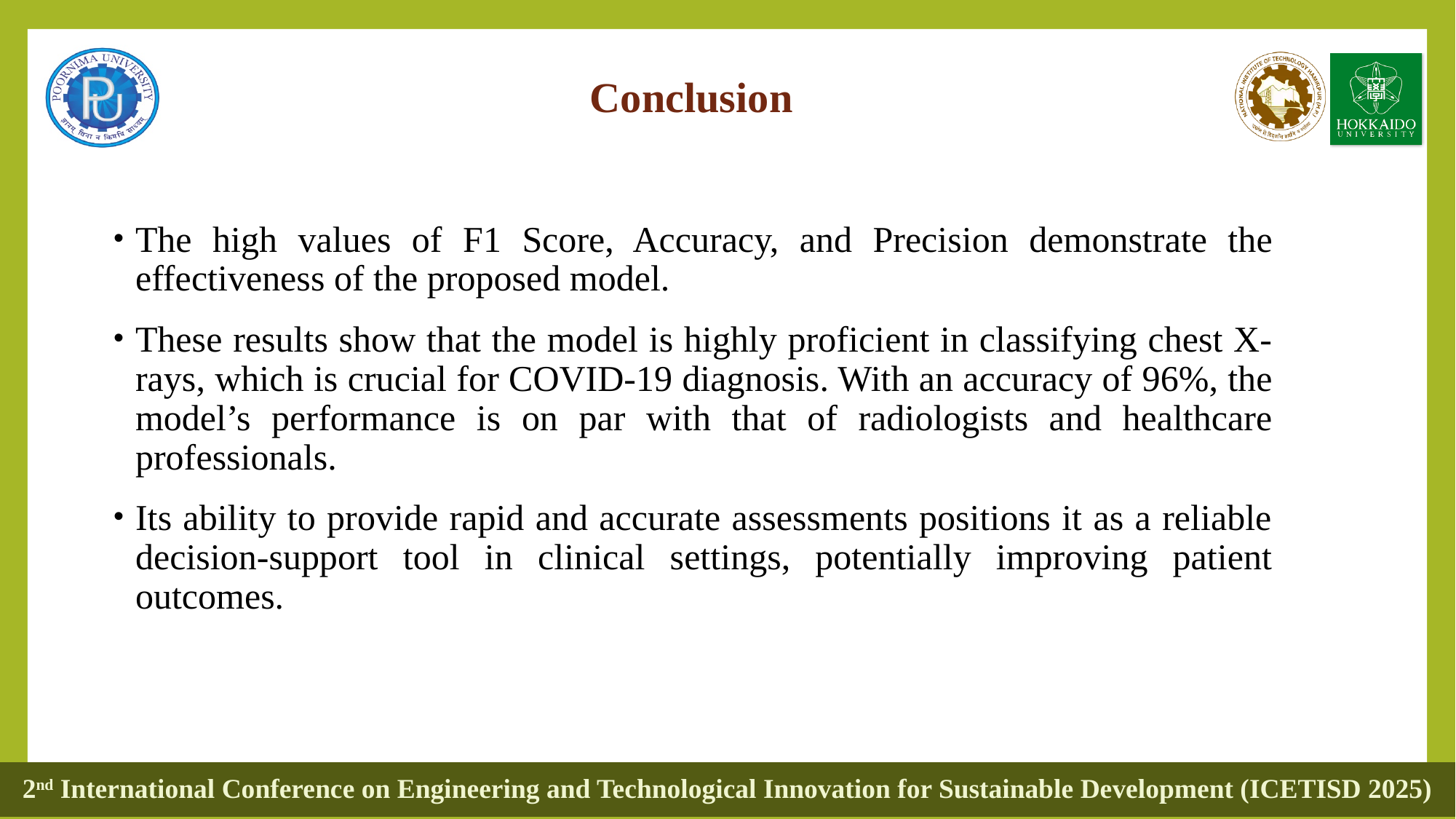

# Conclusion
The high values of F1 Score, Accuracy, and Precision demonstrate the effectiveness of the proposed model.
These results show that the model is highly proficient in classifying chest X-rays, which is crucial for COVID-19 diagnosis. With an accuracy of 96%, the model’s performance is on par with that of radiologists and healthcare professionals.
Its ability to provide rapid and accurate assessments positions it as a reliable decision-support tool in clinical settings, potentially improving patient outcomes.
2nd International Conference on Engineering and Technological Innovation for Sustainable Development (ICETISD 2025)